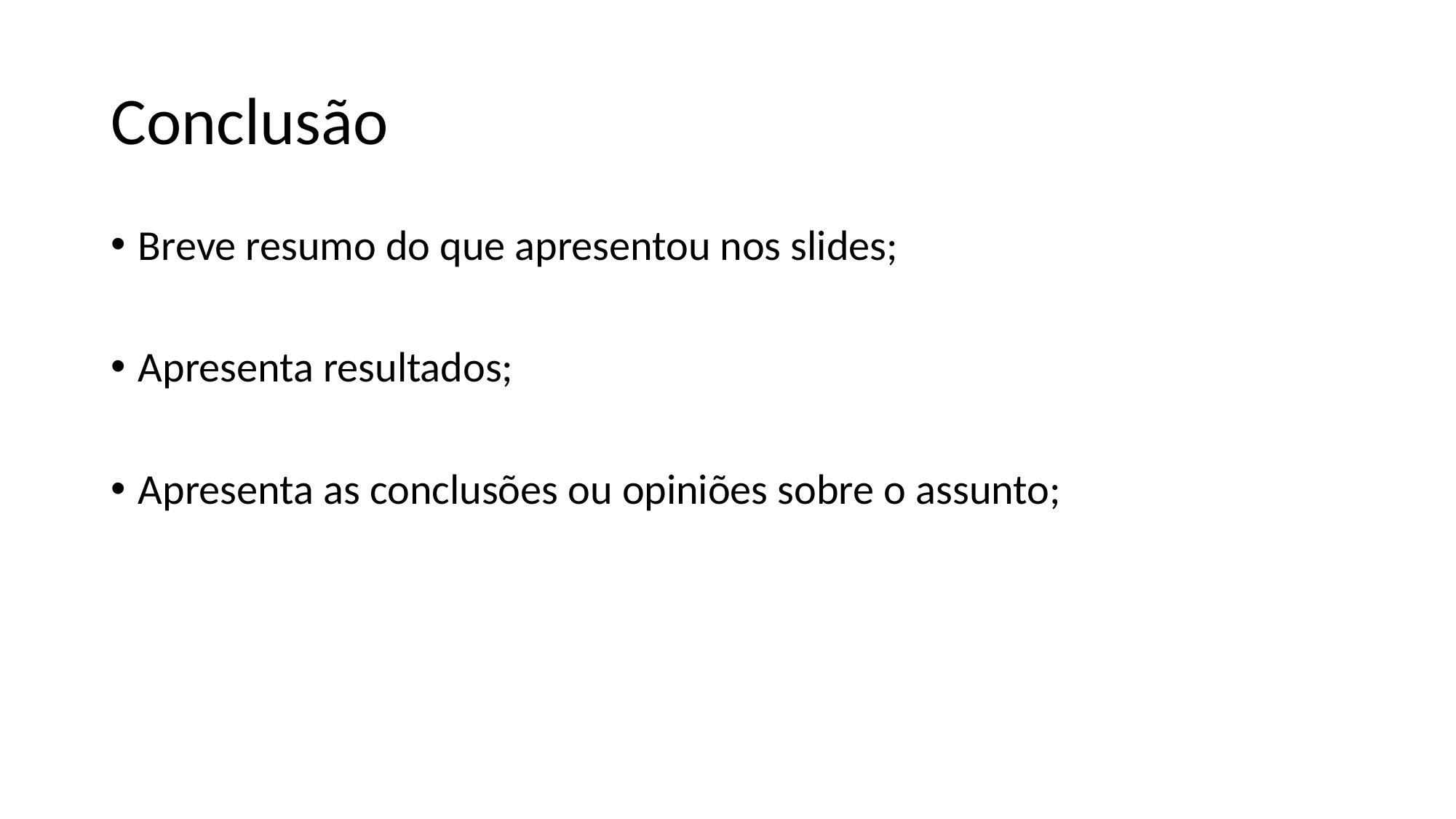

# Conclusão
Breve resumo do que apresentou nos slides;

Apresenta resultados;

Apresenta as conclusões ou opiniões sobre o assunto;